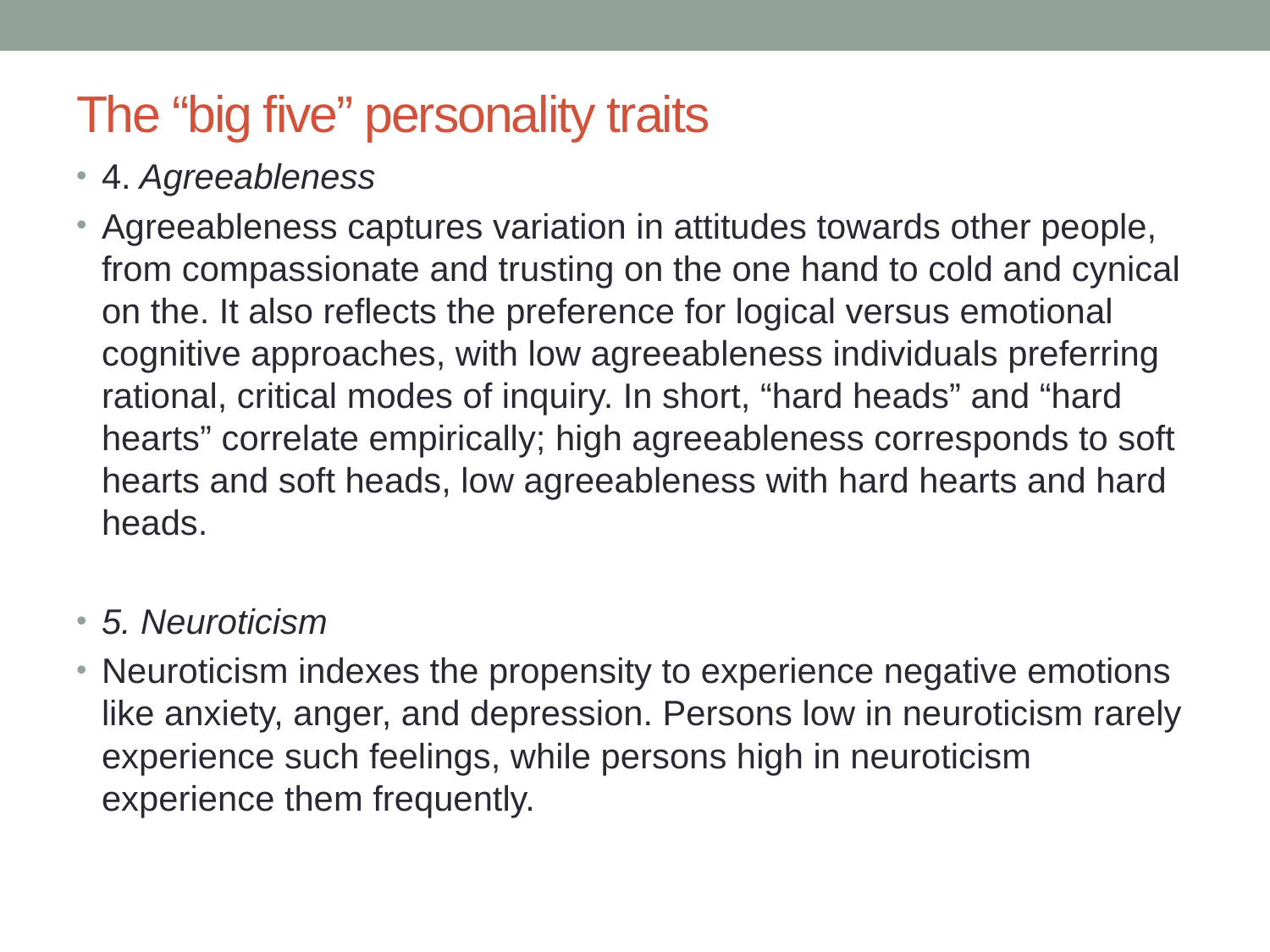

# The “big five” personality traits
4. Agreeableness
Agreeableness captures variation in attitudes towards other people, from compassionate and trusting on the one hand to cold and cynical on the. It also reflects the preference for logical versus emotional cognitive approaches, with low agreeableness individuals preferring rational, critical modes of inquiry. In short, “hard heads” and “hard hearts” correlate empirically; high agreeableness corresponds to soft hearts and soft heads, low agreeableness with hard hearts and hard heads.

5. Neuroticism
Neuroticism indexes the propensity to experience negative emotions like anxiety, anger, and depression. Persons low in neuroticism rarely experience such feelings, while persons high in neuroticism experience them frequently.